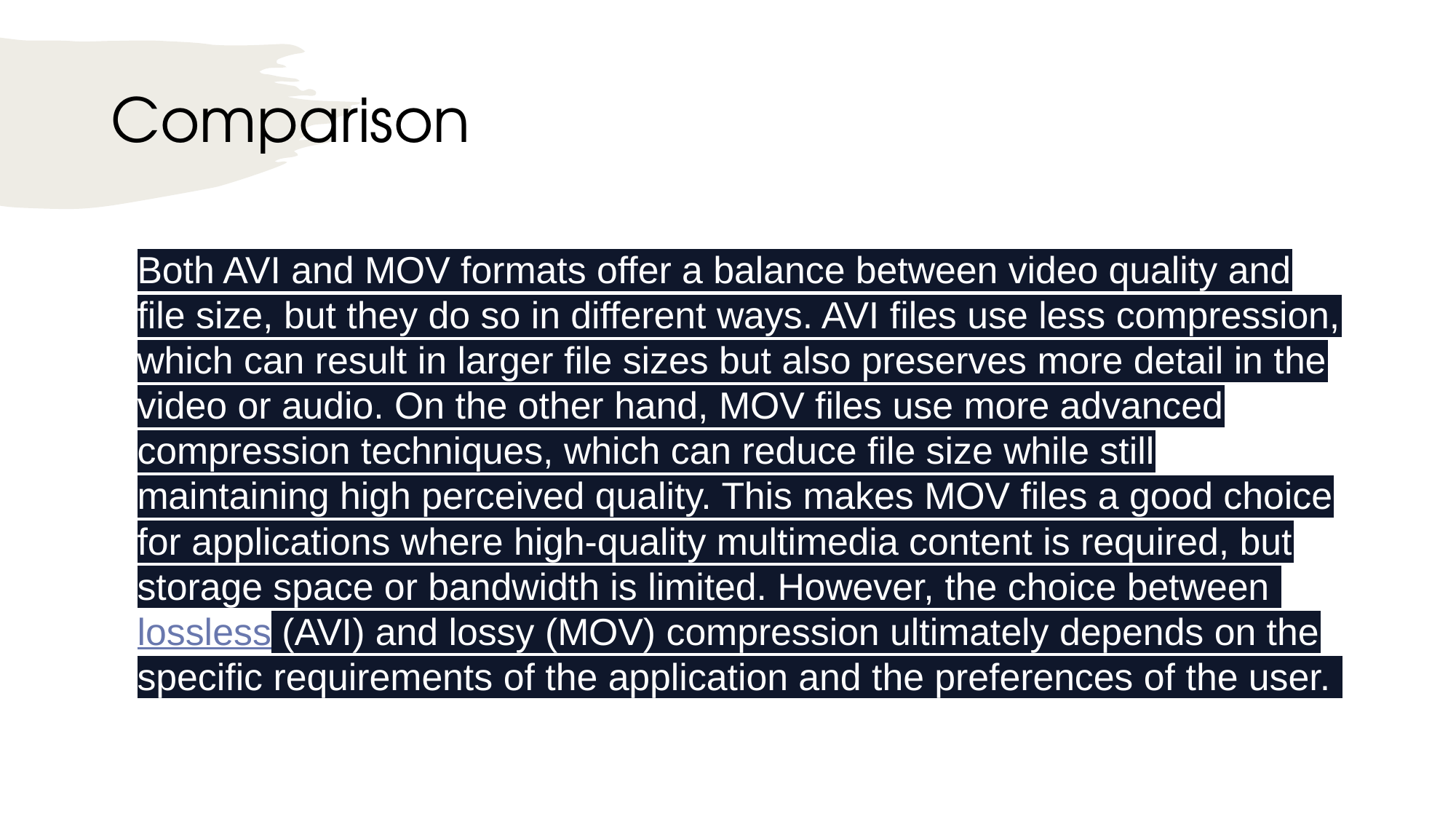

# Comparison
Both AVI and MOV formats offer a balance between video quality and file size, but they do so in different ways. AVI files use less compression, which can result in larger file sizes but also preserves more detail in the video or audio. On the other hand, MOV files use more advanced compression techniques, which can reduce file size while still maintaining high perceived quality. This makes MOV files a good choice for applications where high-quality multimedia content is required, but storage space or bandwidth is limited. However, the choice between lossless (AVI) and lossy (MOV) compression ultimately depends on the specific requirements of the application and the preferences of the user.